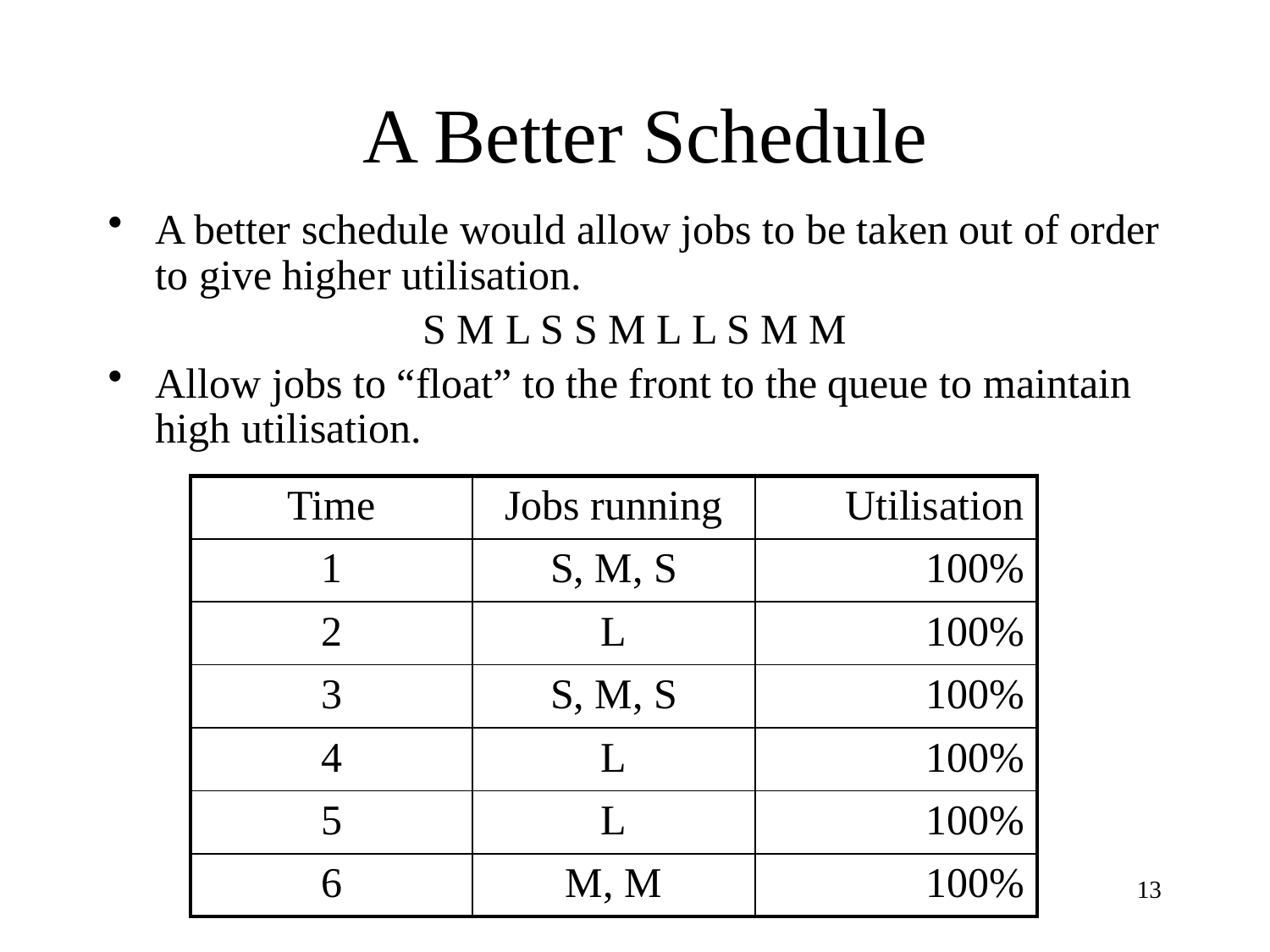

# A Better Schedule
A better schedule would allow jobs to be taken out of order to give higher utilisation.
S M L S S M L L S M M
Allow jobs to “float” to the front to the queue to maintain high utilisation.
| Time | Jobs running | Utilisation |
| --- | --- | --- |
| 1 | S, M, S | 100% |
| 2 | L | 100% |
| 3 | S, M, S | 100% |
| 4 | L | 100% |
| 5 | L | 100% |
| 6 | M, M | 100% |
13